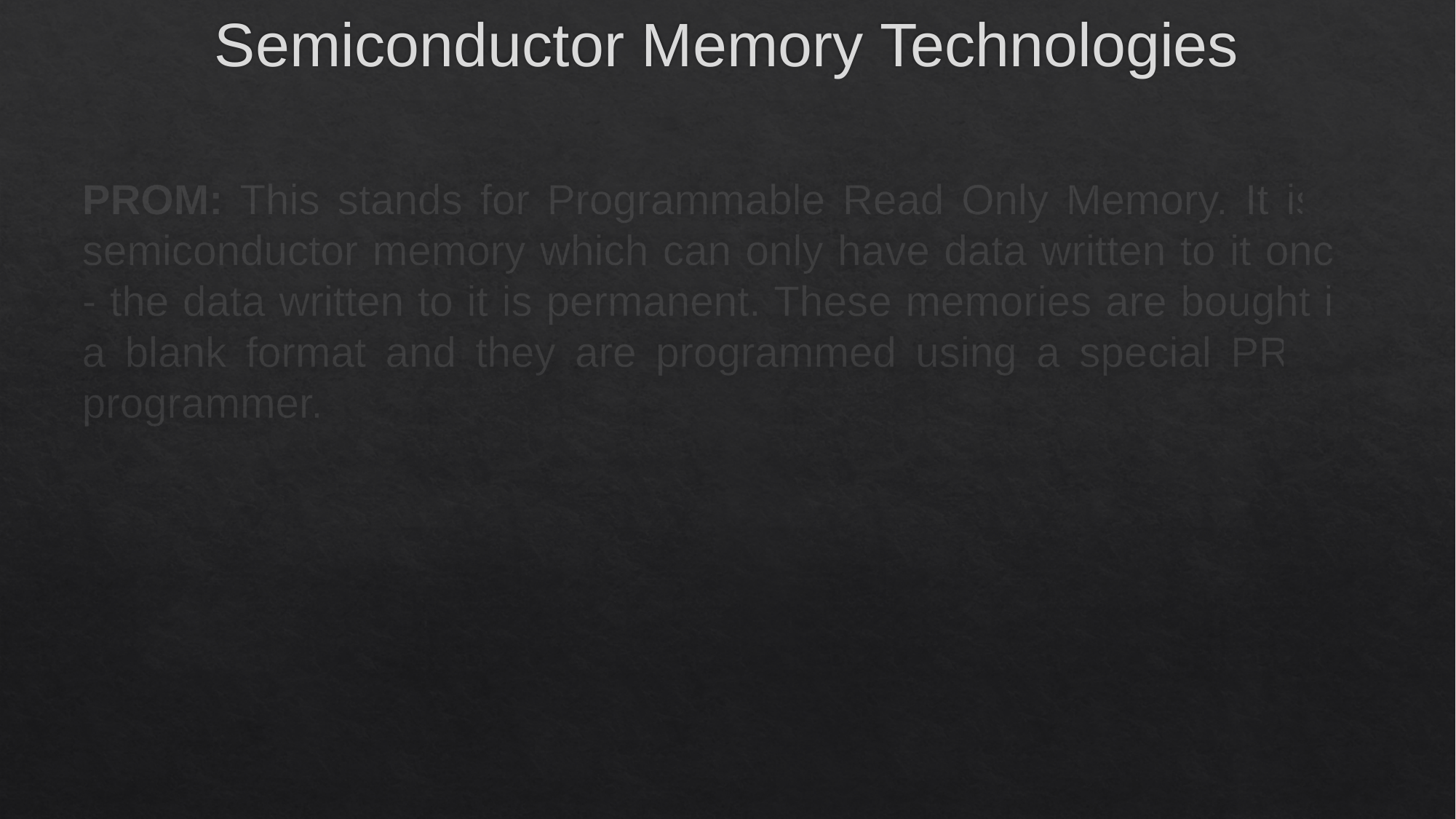

# Semiconductor Memory Technologies
PROM: This stands for Programmable Read Only Memory. It is a semiconductor memory which can only have data written to it once - the data written to it is permanent. These memories are bought in a blank format and they are programmed using a special PROM programmer.